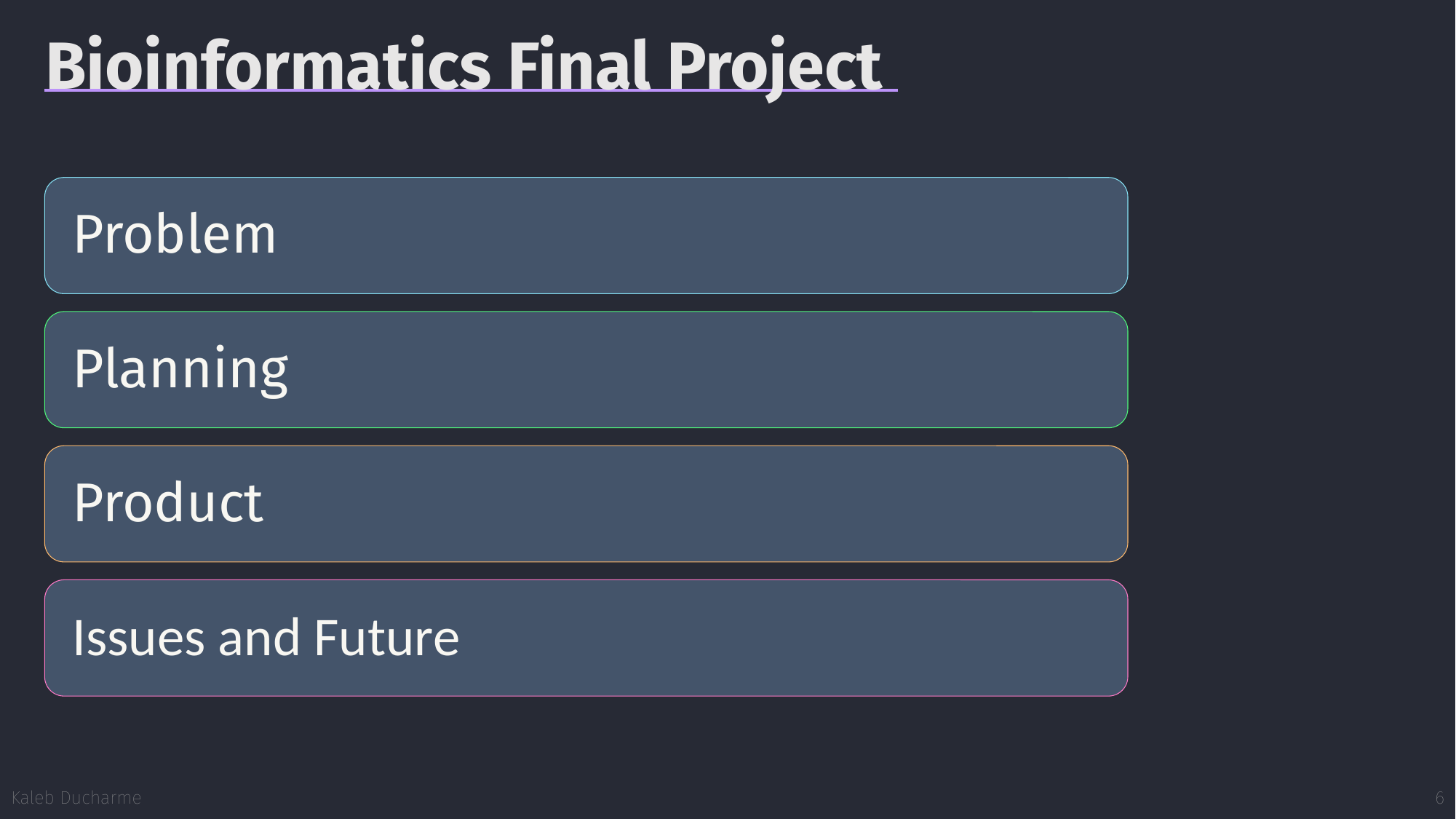

# Bioinformatics Final Project
Problem
Planning
Product
Issues and Future
6
Kaleb Ducharme